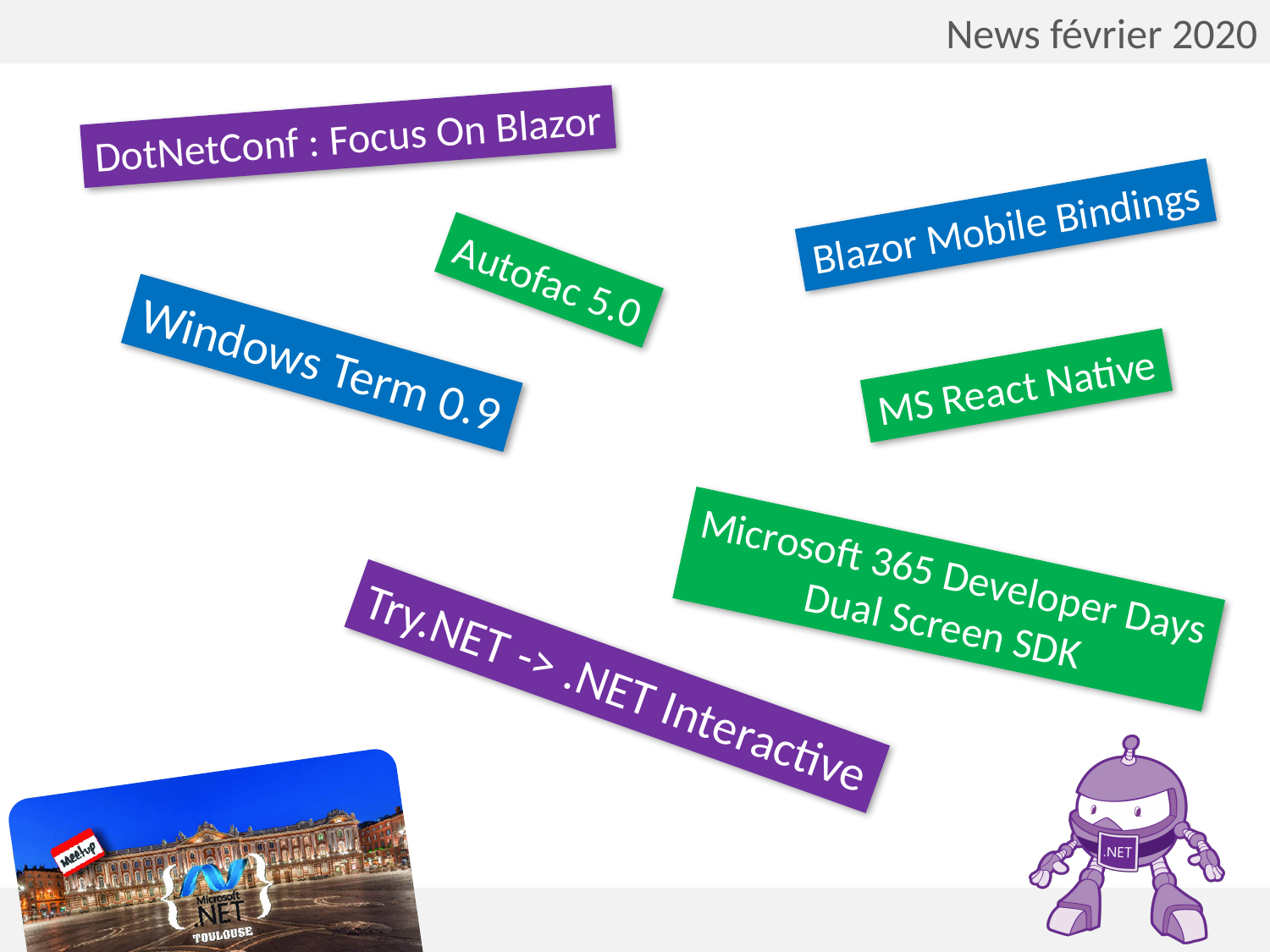

DotNetConf : Focus On Blazor
Blazor Mobile Bindings
Autofac 5.0
Windows Term 0.9
MS React Native
Microsoft 365 Developer Days
Dual Screen SDK
Try.NET -> .NET Interactive